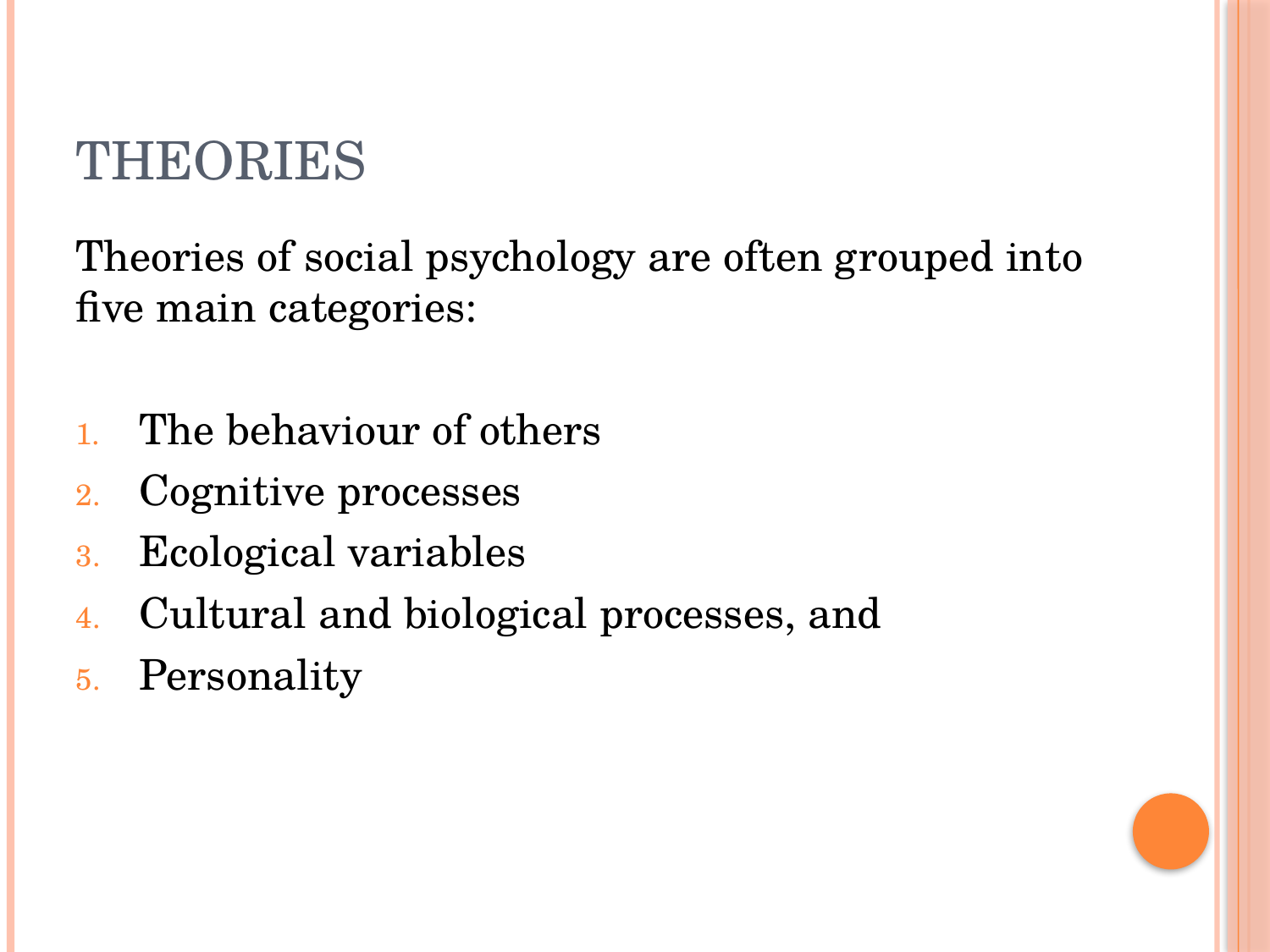

# Theories
Theories of social psychology are often grouped into five main categories:

The behaviour of others
Cognitive processes
Ecological variables
Cultural and biological processes, and
Personality